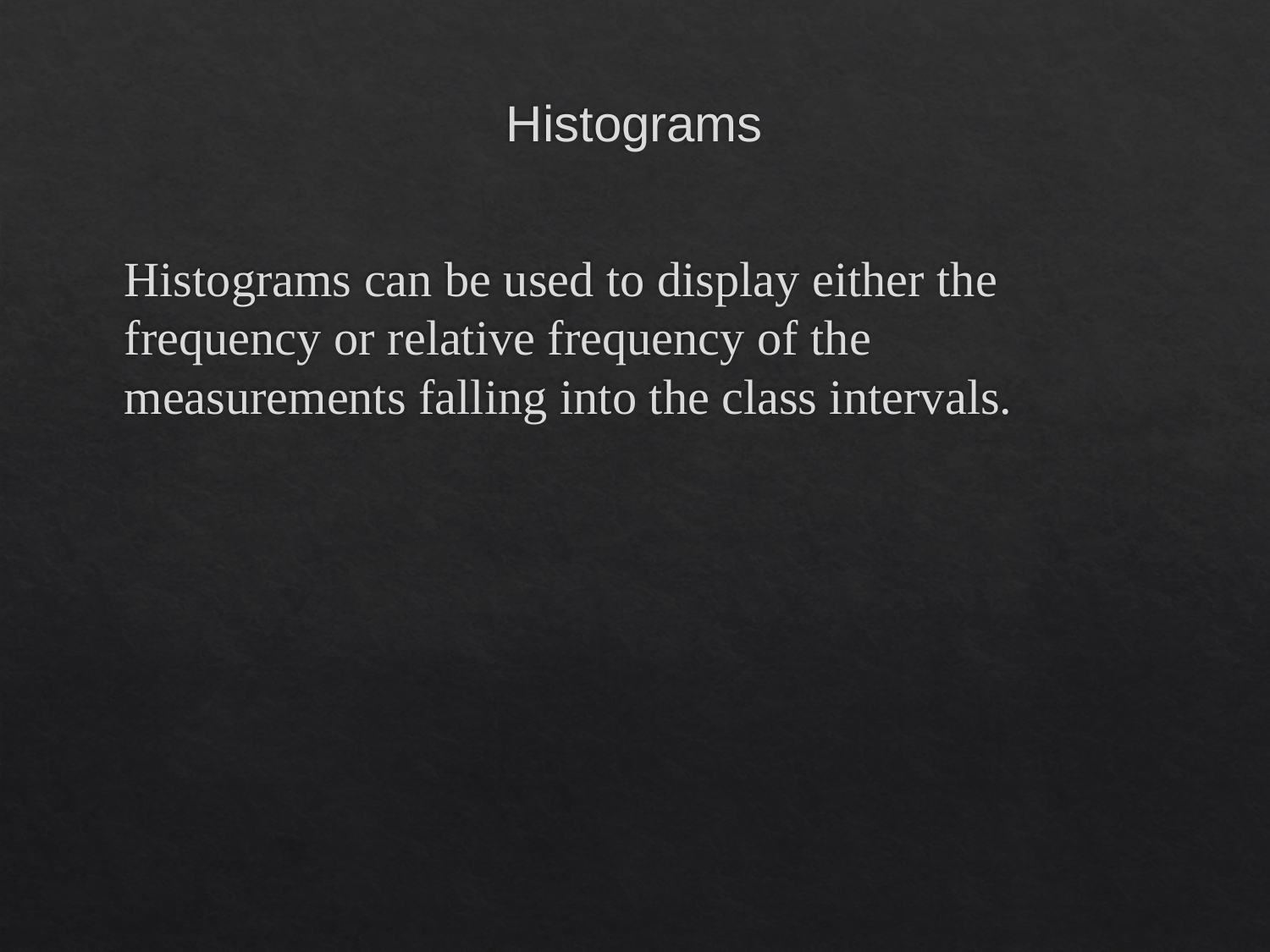

# Histograms
Histograms can be used to display either the frequency or relative frequency of the measurements falling into the class intervals.